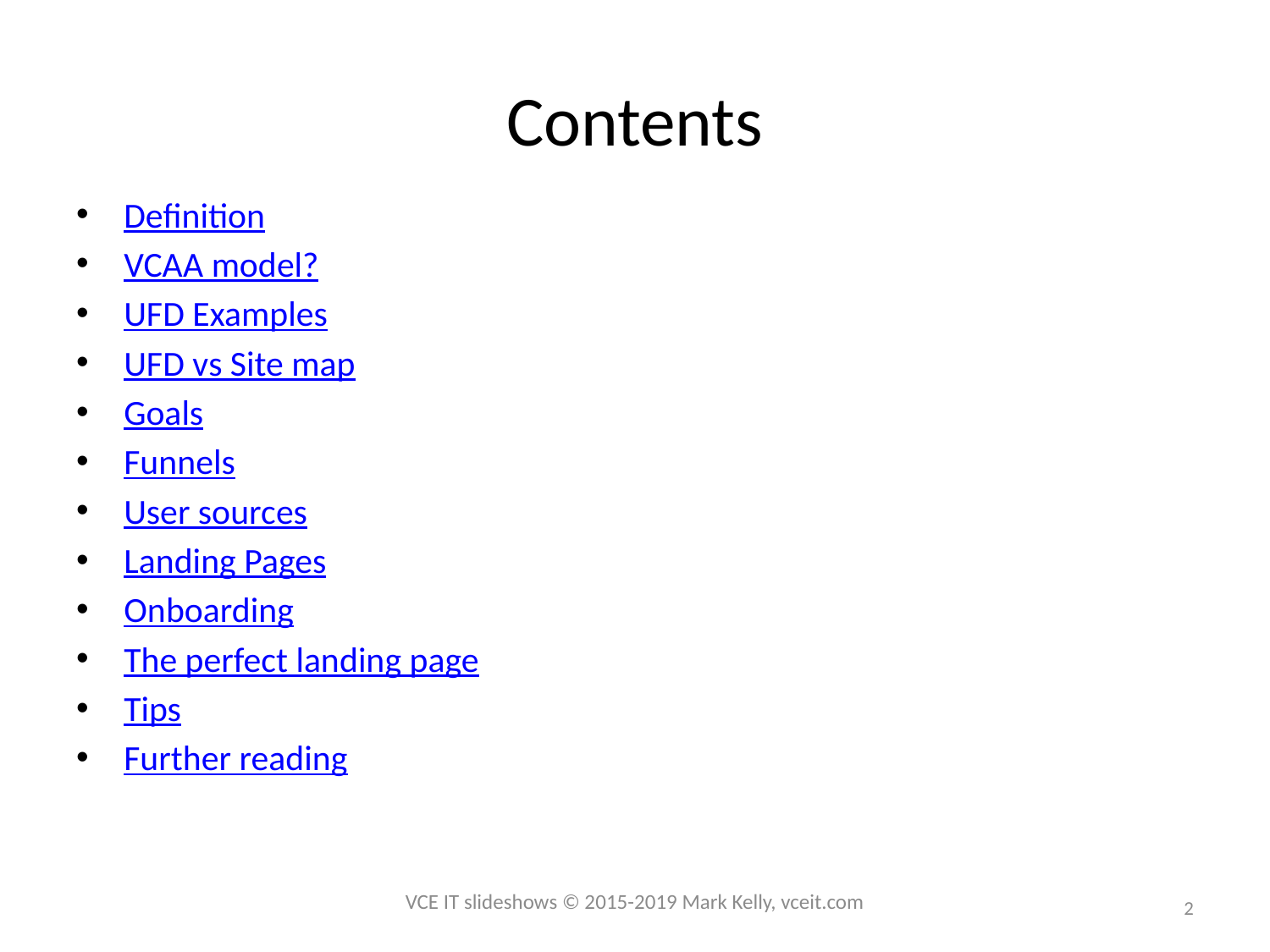

# Contents
Definition
VCAA model?
UFD Examples
UFD vs Site map
Goals
Funnels
User sources
Landing Pages
Onboarding
The perfect landing page
Tips
Further reading

VCE IT slideshows © 2015-2019 Mark Kelly, vceit.com
2